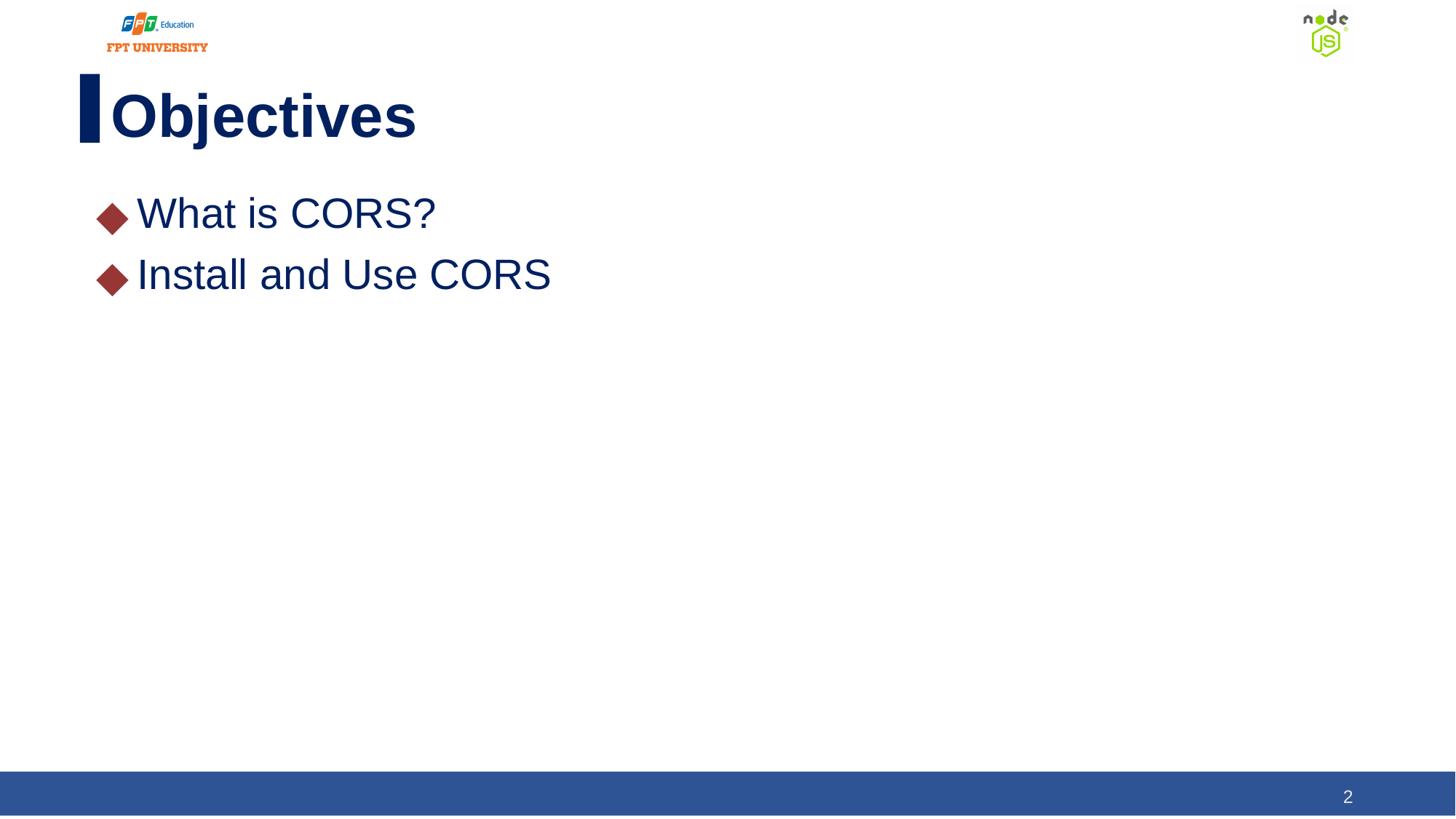

# Objectives
What is CORS?
Install and Use CORS
2